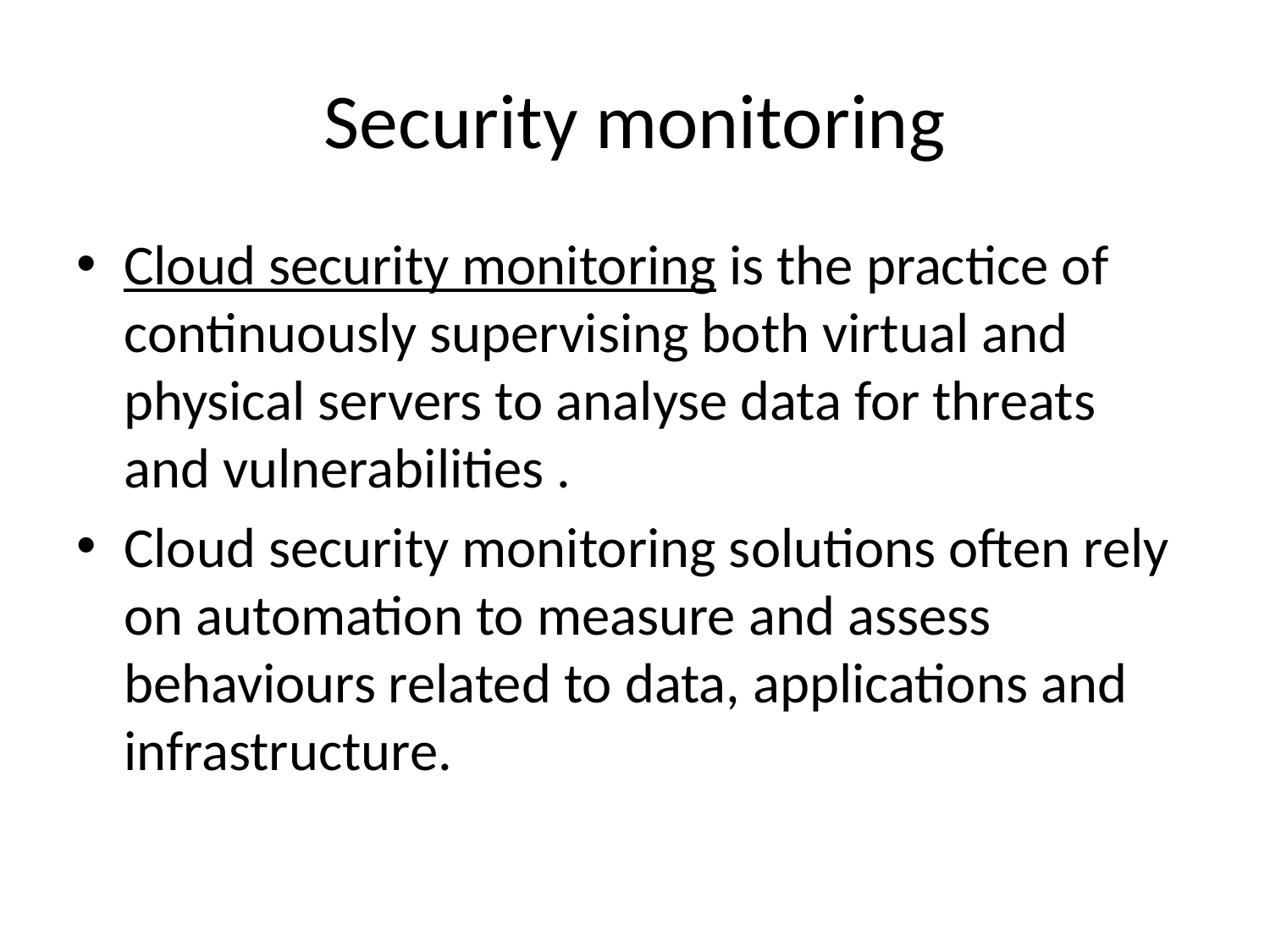

# Security monitoring
Cloud security monitoring is the practice of continuously supervising both virtual and physical servers to analyse data for threats and vulnerabilities .
Cloud security monitoring solutions often rely on automation to measure and assess behaviours related to data, applications and infrastructure.